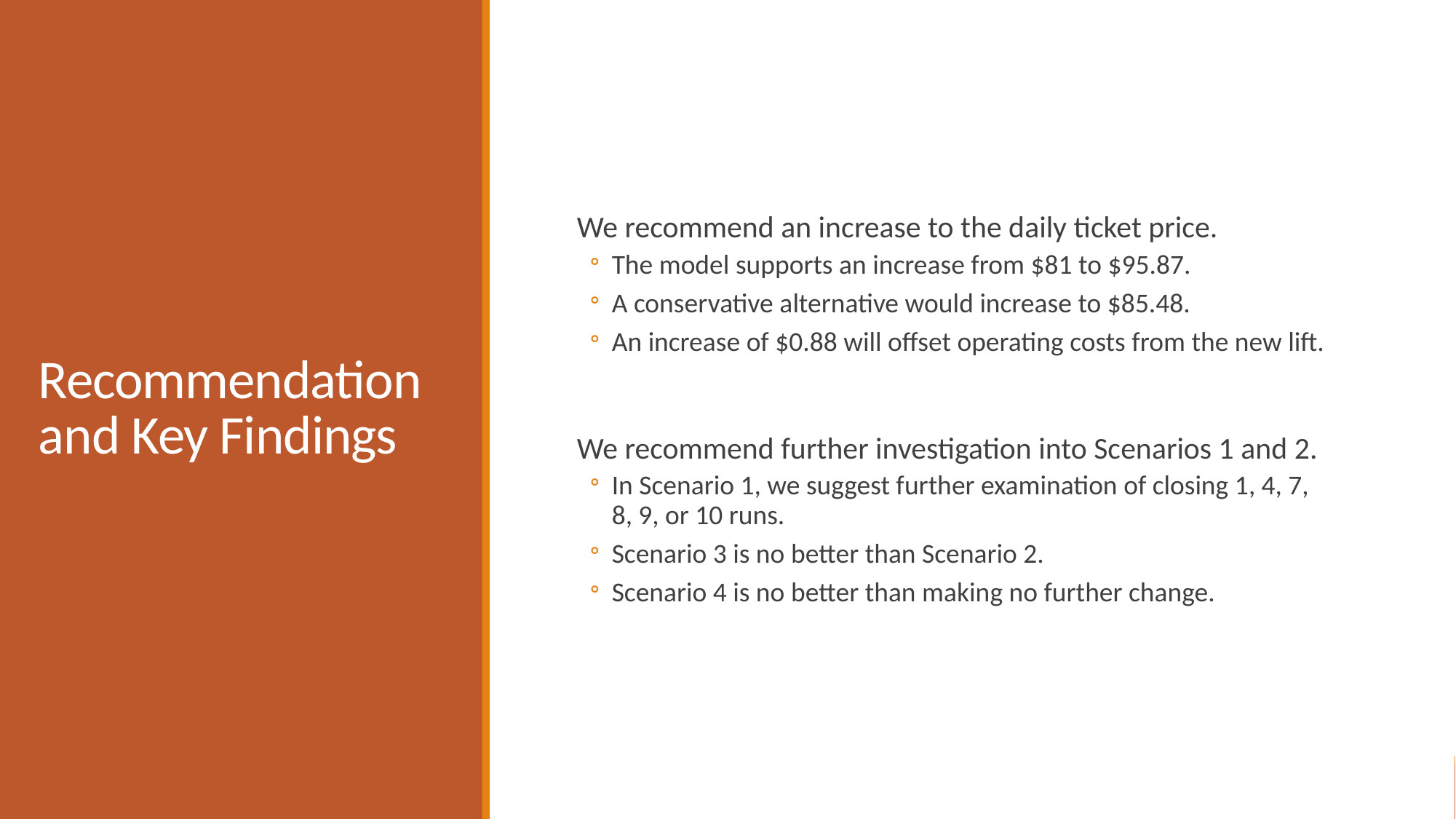

# Recommendation and Key Findings
We recommend an increase to the daily ticket price.
The model supports an increase from $81 to $95.87.
A conservative alternative would increase to $85.48.
An increase of $0.88 will offset operating costs from the new lift.

We recommend further investigation into Scenarios 1 and 2.
In Scenario 1, we suggest further examination of closing 1, 4, 7, 8, 9, or 10 runs.
Scenario 3 is no better than Scenario 2.
Scenario 4 is no better than making no further change.